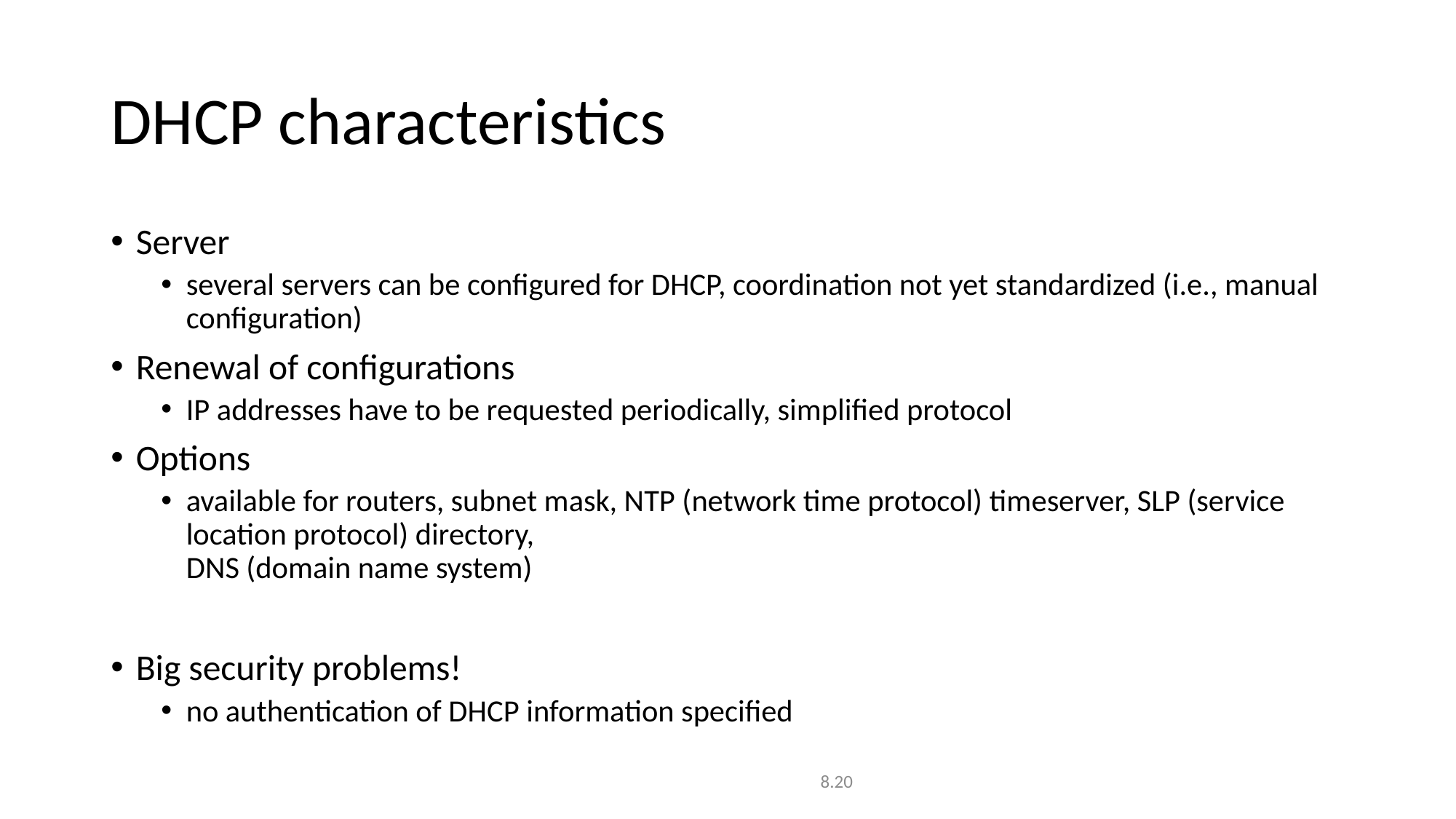

# DHCP characteristics
Server
several servers can be configured for DHCP, coordination not yet standardized (i.e., manual configuration)
Renewal of configurations
IP addresses have to be requested periodically, simplified protocol
Options
available for routers, subnet mask, NTP (network time protocol) timeserver, SLP (service location protocol) directory,
DNS (domain name system)

Big security problems!
no authentication of DHCP information specified
		8.20